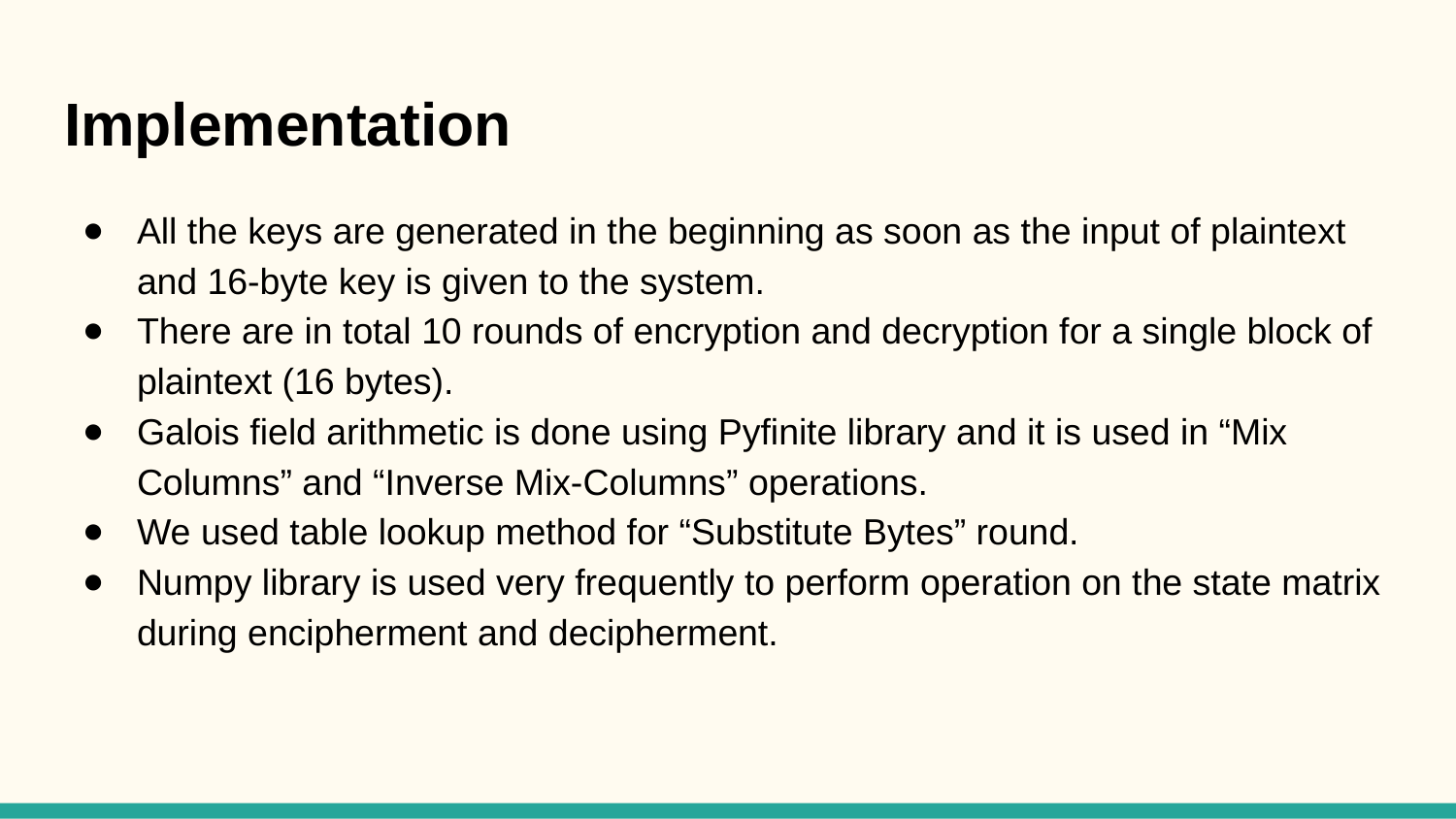

# Implementation
All the keys are generated in the beginning as soon as the input of plaintext and 16-byte key is given to the system.
There are in total 10 rounds of encryption and decryption for a single block of plaintext (16 bytes).
Galois field arithmetic is done using Pyfinite library and it is used in “Mix Columns” and “Inverse Mix-Columns” operations.
We used table lookup method for “Substitute Bytes” round.
Numpy library is used very frequently to perform operation on the state matrix during encipherment and decipherment.